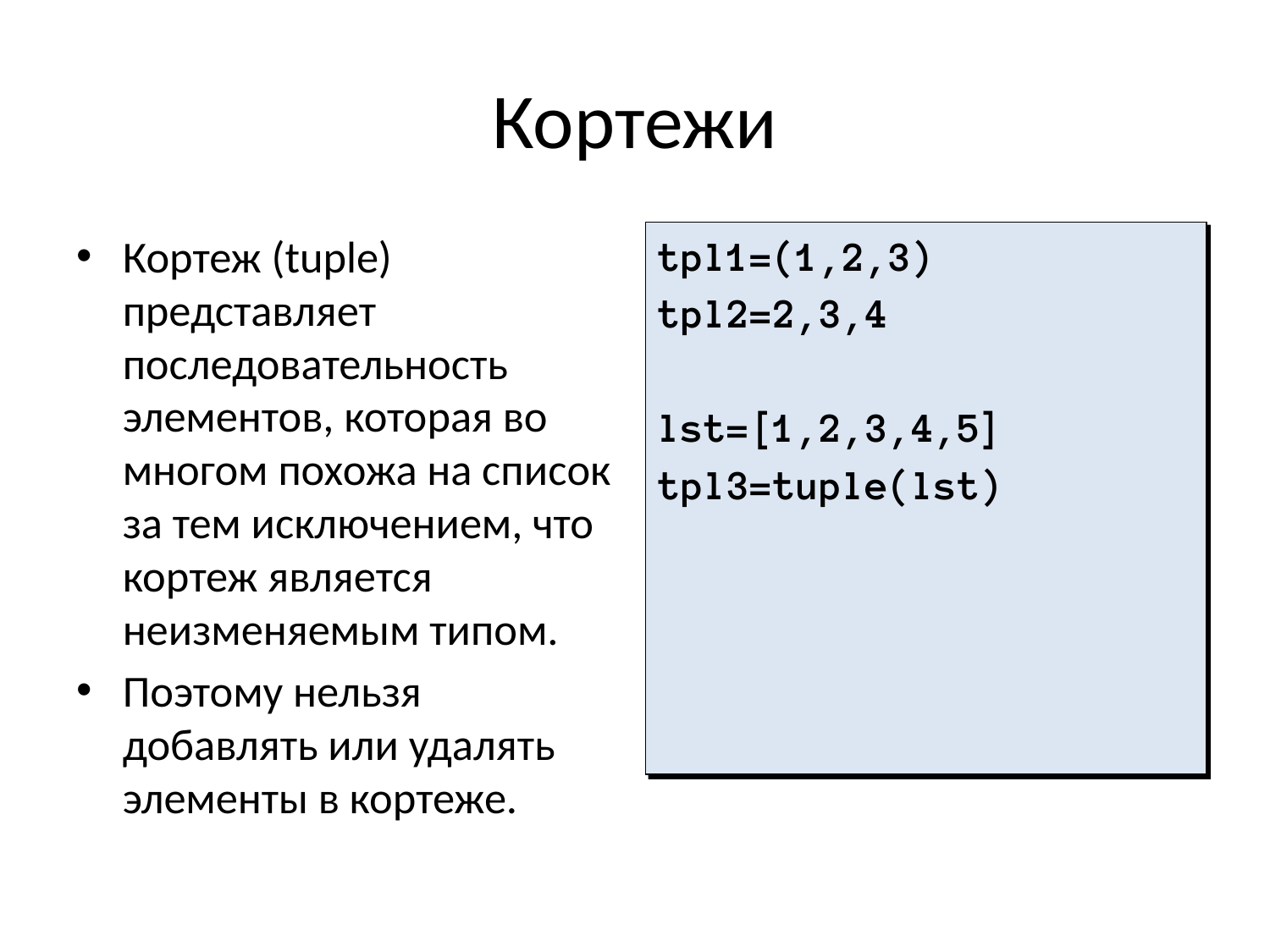

# Кортежи
Кортеж (tuple) представляет последовательность элементов, которая во многом похожа на список за тем исключением, что кортеж является неизменяемым типом.
Поэтому нельзя добавлять или удалять элементы в кортеже.
tpl1=(1,2,3)
tpl2=2,3,4

lst=[1,2,3,4,5]
tpl3=tuple(lst)